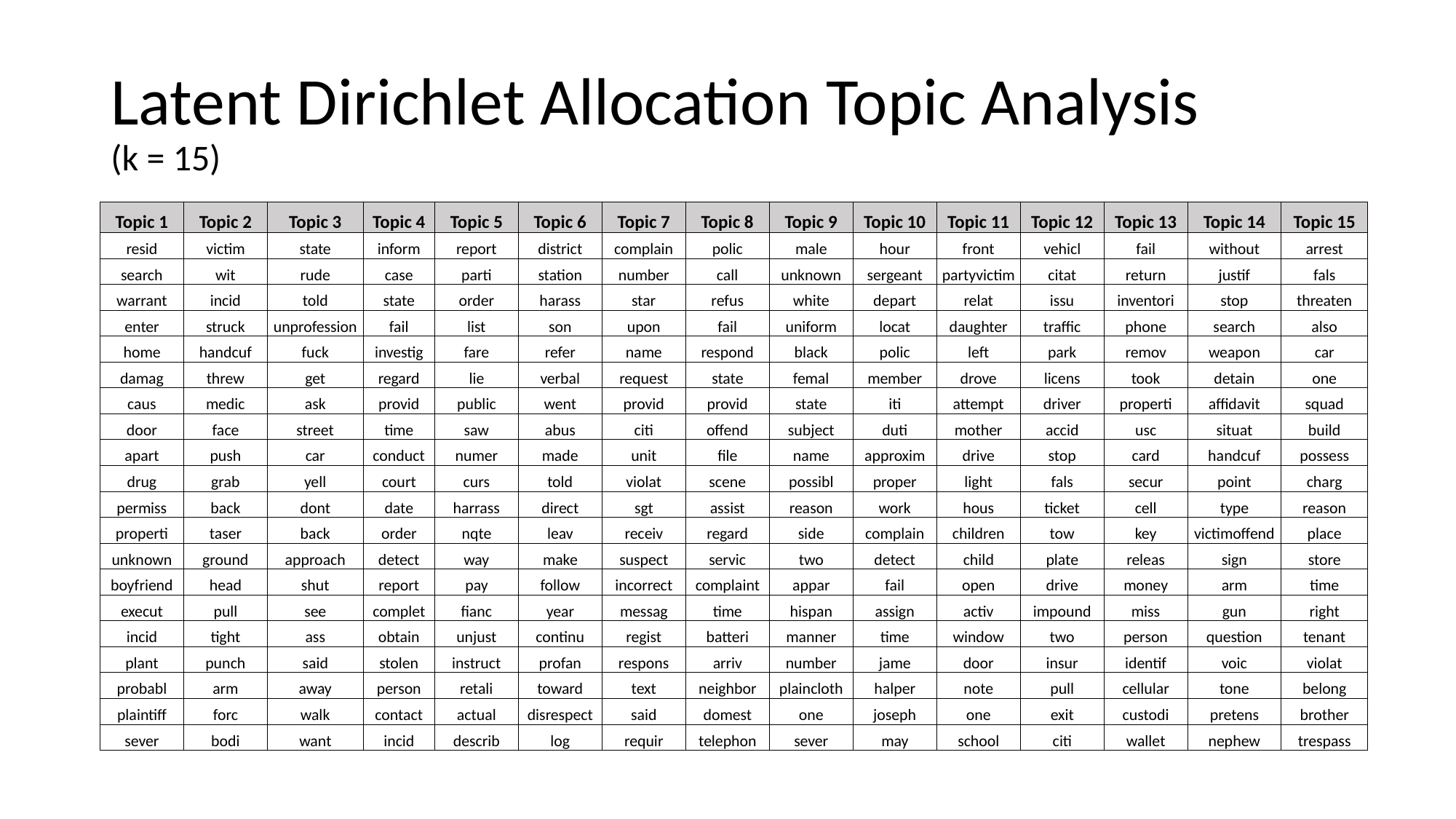

# Latent Dirichlet Allocation Topic Analysis (k = 15)
| Topic 1 | Topic 2 | Topic 3 | Topic 4 | Topic 5 | Topic 6 | Topic 7 | Topic 8 | Topic 9 | Topic 10 | Topic 11 | Topic 12 | Topic 13 | Topic 14 | Topic 15 |
| --- | --- | --- | --- | --- | --- | --- | --- | --- | --- | --- | --- | --- | --- | --- |
| resid | victim | state | inform | report | district | complain | polic | male | hour | front | vehicl | fail | without | arrest |
| search | wit | rude | case | parti | station | number | call | unknown | sergeant | partyvictim | citat | return | justif | fals |
| warrant | incid | told | state | order | harass | star | refus | white | depart | relat | issu | inventori | stop | threaten |
| enter | struck | unprofession | fail | list | son | upon | fail | uniform | locat | daughter | traffic | phone | search | also |
| home | handcuf | fuck | investig | fare | refer | name | respond | black | polic | left | park | remov | weapon | car |
| damag | threw | get | regard | lie | verbal | request | state | femal | member | drove | licens | took | detain | one |
| caus | medic | ask | provid | public | went | provid | provid | state | iti | attempt | driver | properti | affidavit | squad |
| door | face | street | time | saw | abus | citi | offend | subject | duti | mother | accid | usc | situat | build |
| apart | push | car | conduct | numer | made | unit | file | name | approxim | drive | stop | card | handcuf | possess |
| drug | grab | yell | court | curs | told | violat | scene | possibl | proper | light | fals | secur | point | charg |
| permiss | back | dont | date | harrass | direct | sgt | assist | reason | work | hous | ticket | cell | type | reason |
| properti | taser | back | order | nqte | leav | receiv | regard | side | complain | children | tow | key | victimoffend | place |
| unknown | ground | approach | detect | way | make | suspect | servic | two | detect | child | plate | releas | sign | store |
| boyfriend | head | shut | report | pay | follow | incorrect | complaint | appar | fail | open | drive | money | arm | time |
| execut | pull | see | complet | fianc | year | messag | time | hispan | assign | activ | impound | miss | gun | right |
| incid | tight | ass | obtain | unjust | continu | regist | batteri | manner | time | window | two | person | question | tenant |
| plant | punch | said | stolen | instruct | profan | respons | arriv | number | jame | door | insur | identif | voic | violat |
| probabl | arm | away | person | retali | toward | text | neighbor | plaincloth | halper | note | pull | cellular | tone | belong |
| plaintiff | forc | walk | contact | actual | disrespect | said | domest | one | joseph | one | exit | custodi | pretens | brother |
| sever | bodi | want | incid | describ | log | requir | telephon | sever | may | school | citi | wallet | nephew | trespass |